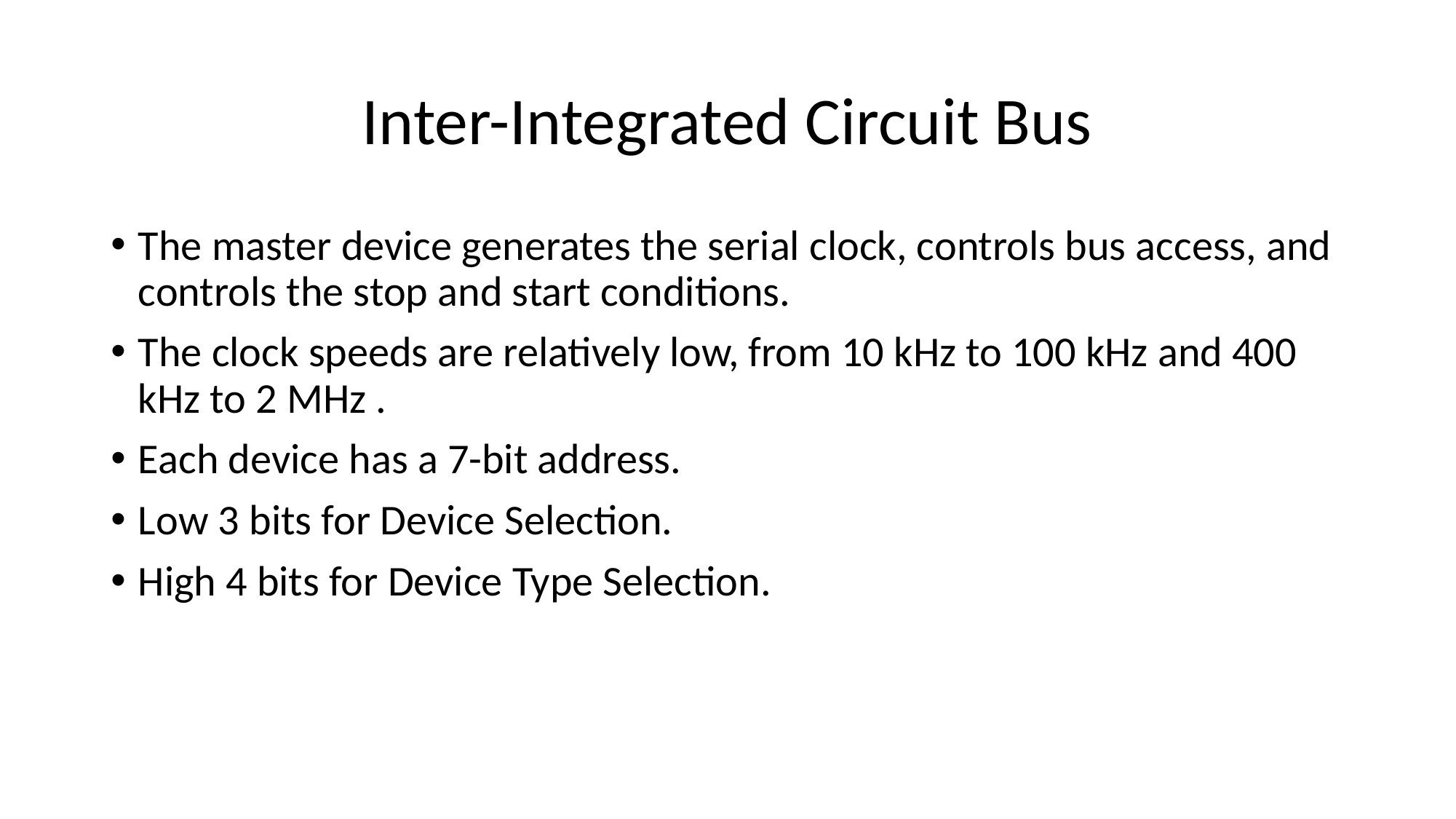

# Inter-Integrated Circuit Bus
The master device generates the serial clock, controls bus access, and controls the stop and start conditions.
The clock speeds are relatively low, from 10 kHz to 100 kHz and 400 kHz to 2 MHz .
Each device has a 7-bit address.
Low 3 bits for Device Selection.
High 4 bits for Device Type Selection.